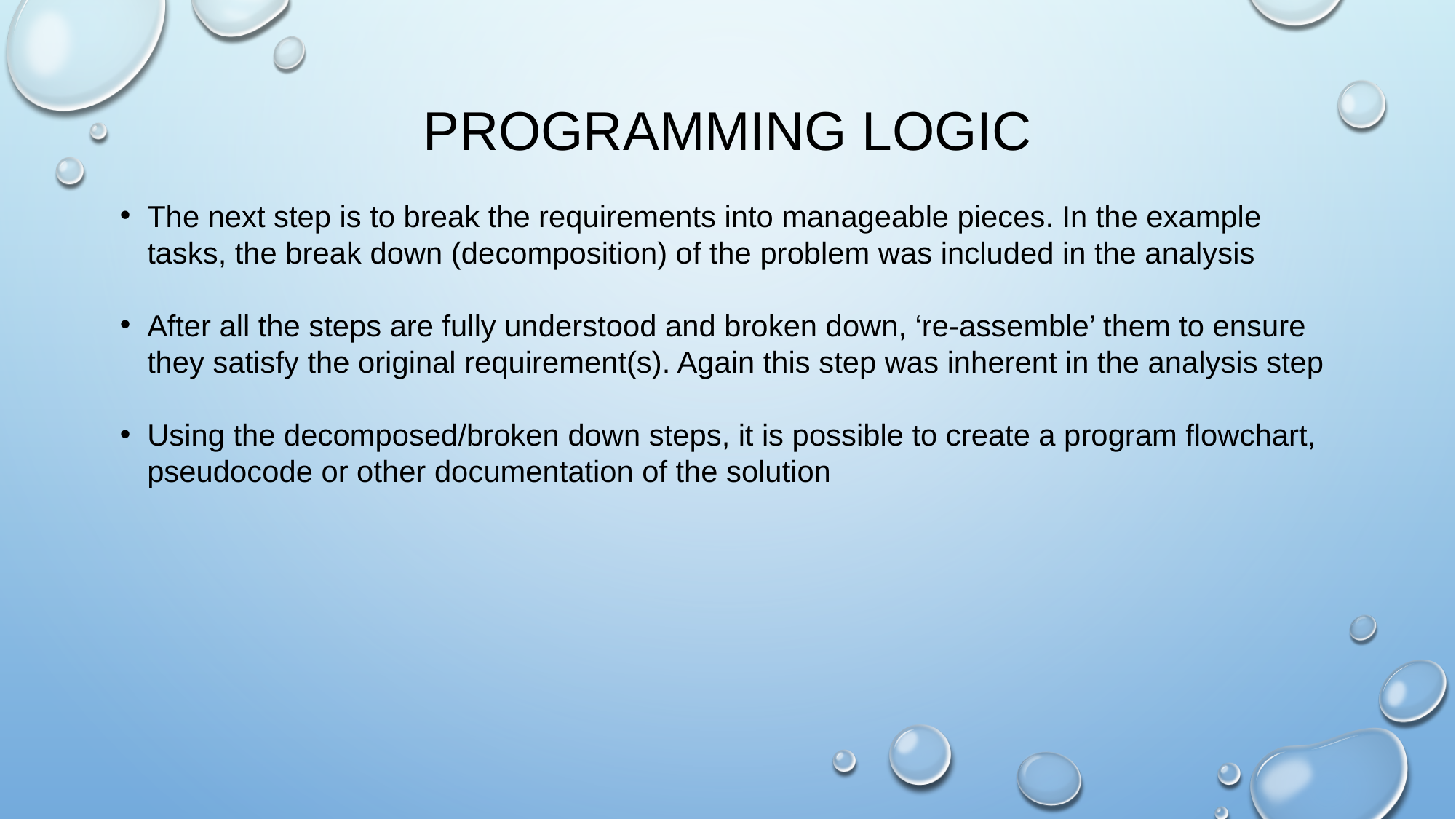

# Programming logic
The next step is to break the requirements into manageable pieces. In the example tasks, the break down (decomposition) of the problem was included in the analysis

After all the steps are fully understood and broken down, ‘re-assemble’ them to ensure they satisfy the original requirement(s). Again this step was inherent in the analysis step

Using the decomposed/broken down steps, it is possible to create a program flowchart, pseudocode or other documentation of the solution